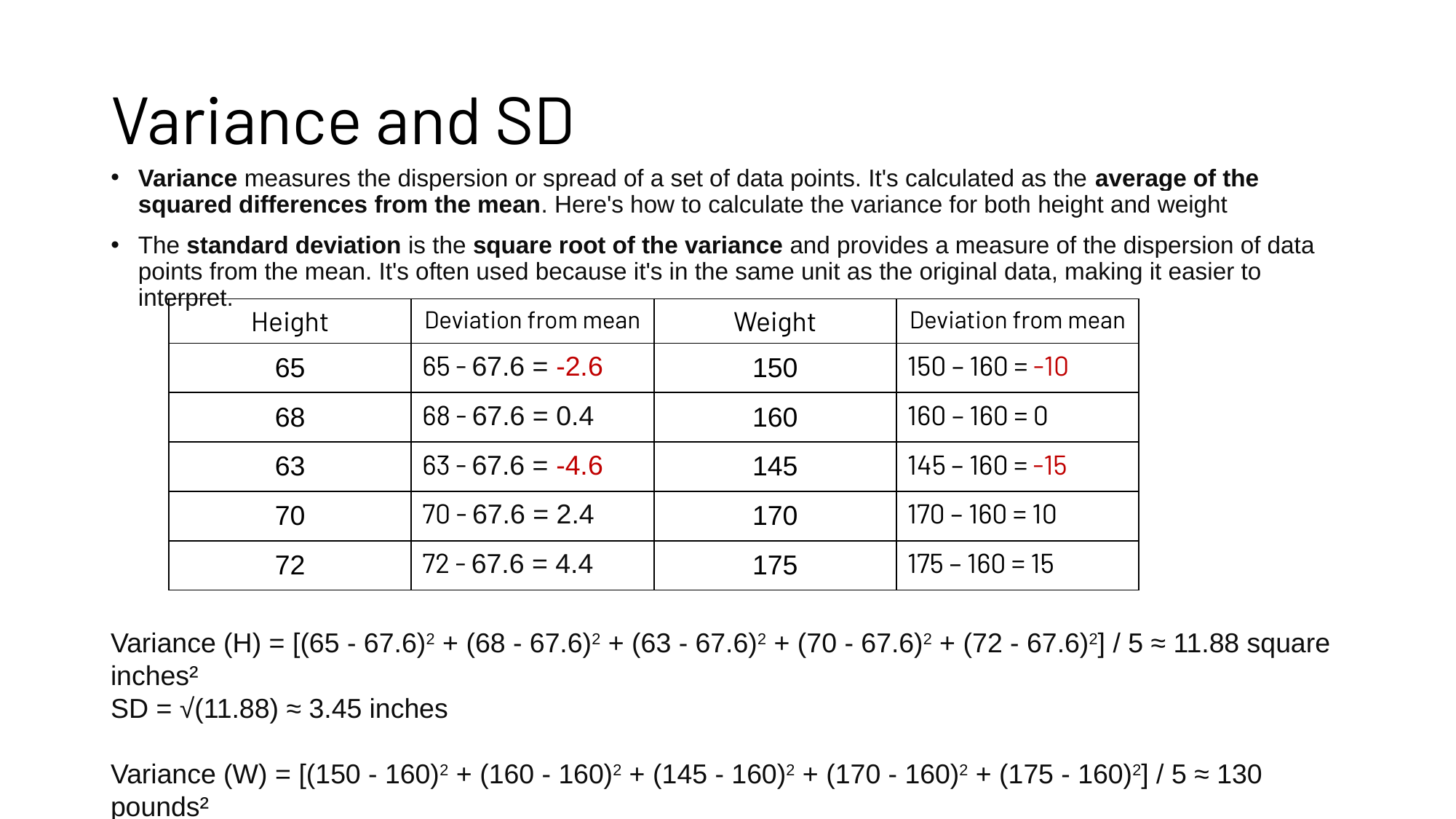

# Variance and SD
Variance measures the dispersion or spread of a set of data points. It's calculated as the average of the squared differences from the mean. Here's how to calculate the variance for both height and weight
The standard deviation is the square root of the variance and provides a measure of the dispersion of data points from the mean. It's often used because it's in the same unit as the original data, making it easier to interpret.

| Height | Deviation from mean | Weight | Deviation from mean |
| --- | --- | --- | --- |
| 65 | 65 - 67.6 = -2.6 | 150 | 150 – 160 = -10 |
| 68 | 68 - 67.6 = 0.4 | 160 | 160 – 160 = 0 |
| 63 | 63 - 67.6 = -4.6 | 145 | 145 – 160 = -15 |
| 70 | 70 - 67.6 = 2.4 | 170 | 170 – 160 = 10 |
| 72 | 72 - 67.6 = 4.4 | 175 | 175 – 160 = 15 |
Variance (H) = [(65 - 67.6)2 + (68 - 67.6)2 + (63 - 67.6)2 + (70 - 67.6)2 + (72 - 67.6)2] / 5 ≈ 11.88 square inches²
SD = √(11.88) ≈ 3.45 inches

Variance (W) = [(150 - 160)2 + (160 - 160)2 + (145 - 160)2 + (170 - 160)2 + (175 - 160)2] / 5 ≈ 130 pounds²
SD = √(130) ≈ 11.40 pounds